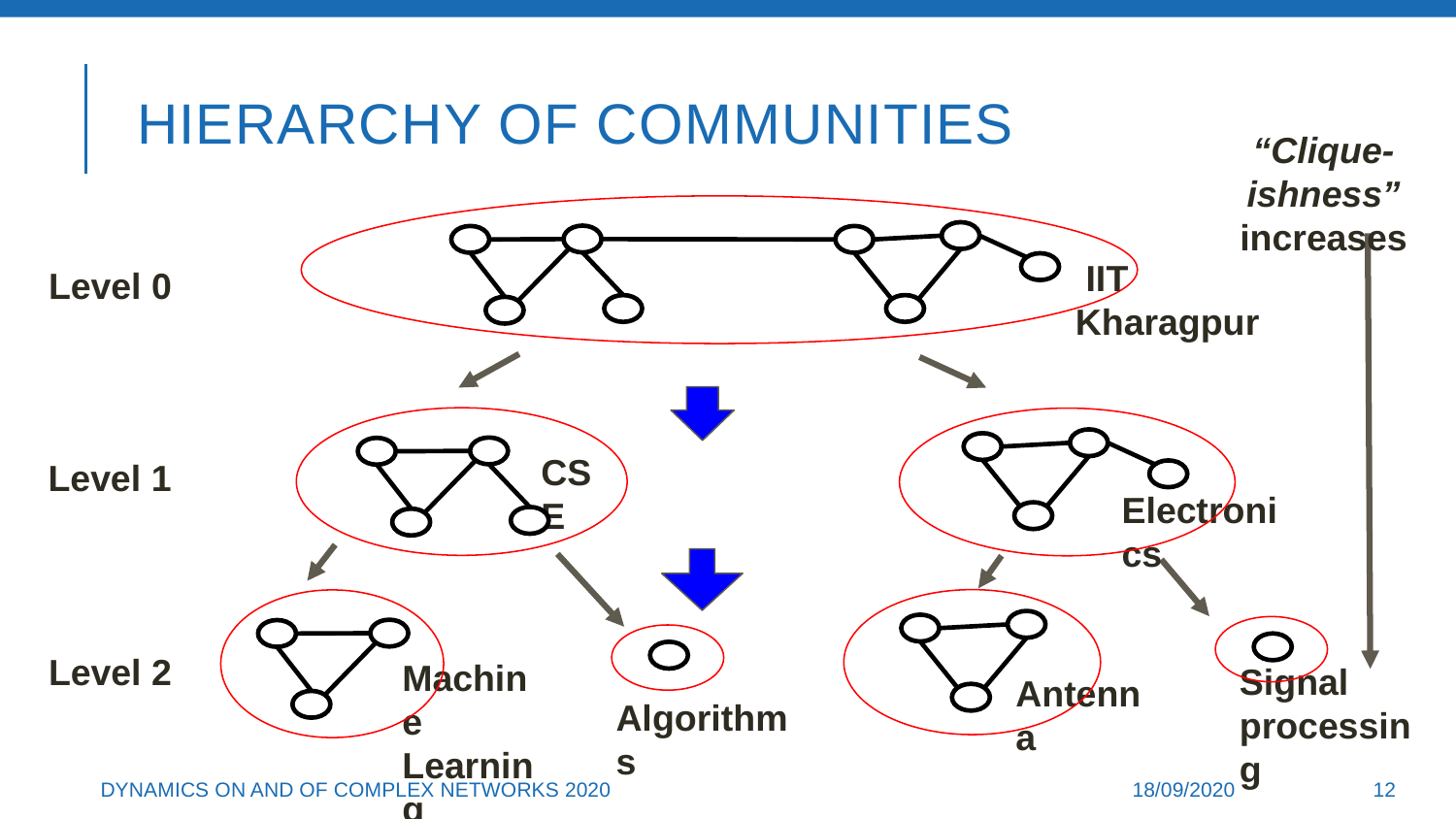

# Hierarchy of communities
“Clique-ishness”
increases

 IIT Kharagpur
Level 0

CSE
Level 1
Electronics

Level 2
Machine Learning
Signal processing
Antenna
Algorithms
Dynamics On and Of Complex Networks 2020
18/09/2020
12